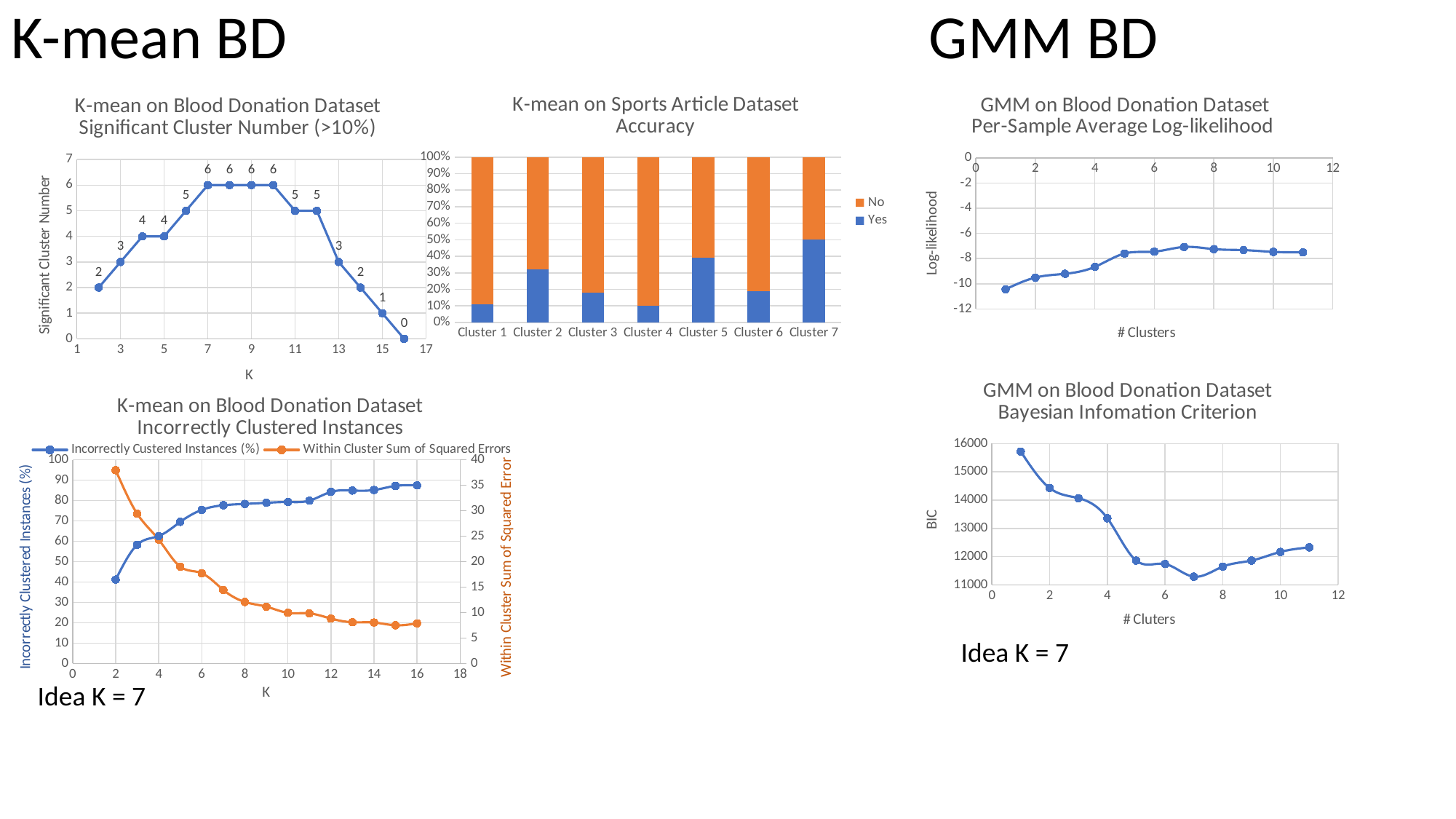

# K-mean BD
GMM BD

### Chart: K-mean on Blood Donation Dataset
Significant Cluster Number (>10%)

| Category | Significant Clusters |
|---|---|

### Chart: K-mean on Sports Article Dataset
Accuracy

| Category | Yes | No |
|---|---|---|
| Cluster 1 | 10.909090909090908 | 89.0909090909091 |
| Cluster 2 | 32.298136645962735 | 67.70186335403727 |
| Cluster 3 | 18.072289156626507 | 81.92771084337349 |
| Cluster 4 | 10.185185185185185 | 89.81481481481481 |
| Cluster 5 | 38.92617449664429 | 61.07382550335571 |
| Cluster 6 | 18.69918699186992 | 81.30081300813008 |
| Cluster 7 | 50.0 | 50.0 |

### Chart: GMM on Blood Donation Dataset
Per-Sample Average Log-likelihood

| Category | Log Likelihood |
|---|---|

### Chart: GMM on Blood Donation Dataset
Bayesian Infomation Criterion

| Category | BIC |
|---|---|

### Chart: K-mean on Blood Donation Dataset
Incorrectly Clustered Instances

| Category | Incorrectly Custered Instances (%) | Within Cluster Sum of Squared Errors |
|---|---|---|
Idea K = 7
Idea K = 7